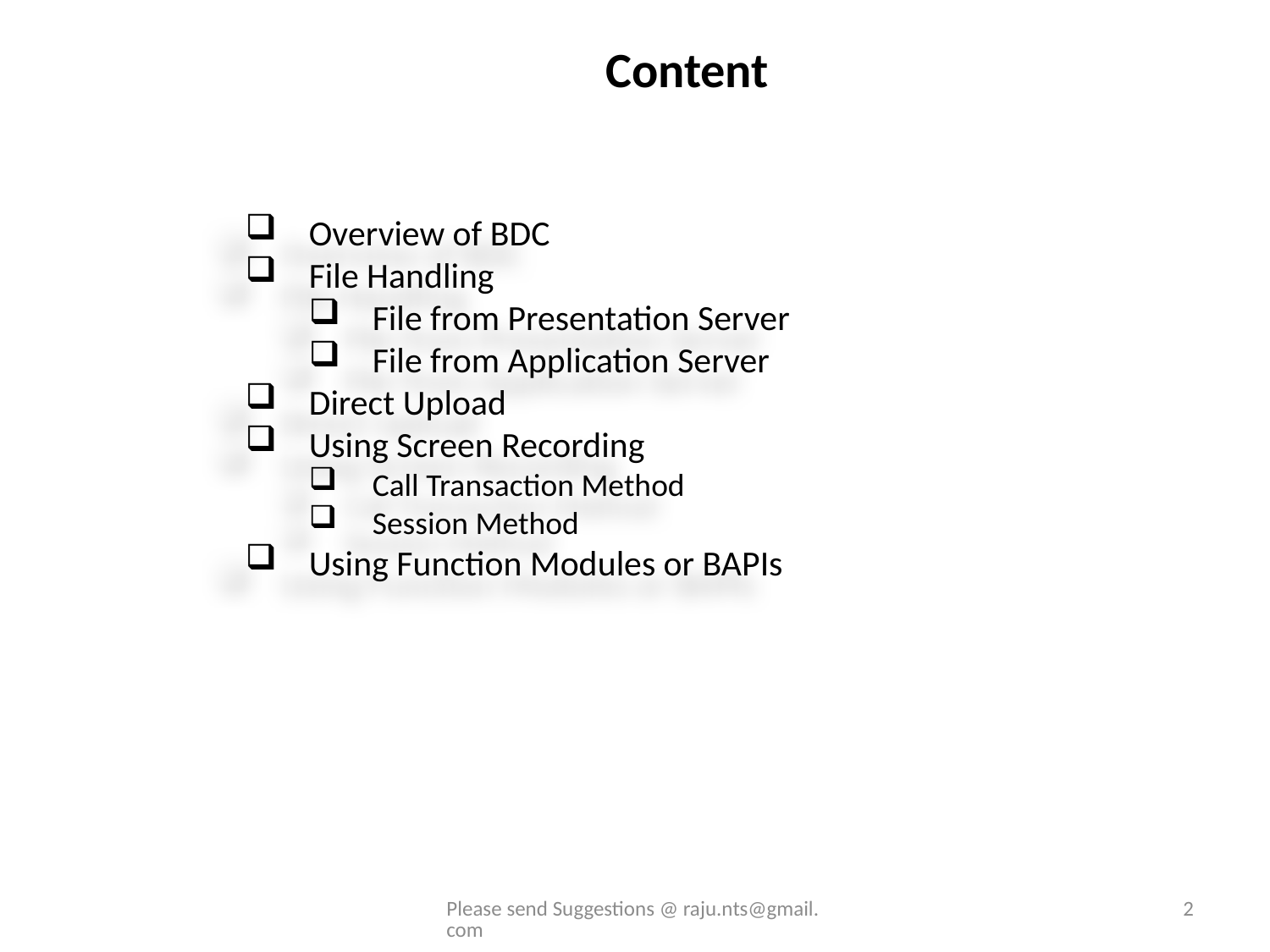

Content
Overview of BDC
File Handling
File from Presentation Server
File from Application Server
Direct Upload
Using Screen Recording
Call Transaction Method
Session Method
Using Function Modules or BAPIs
Please send Suggestions @ raju.nts@gmail.com
2